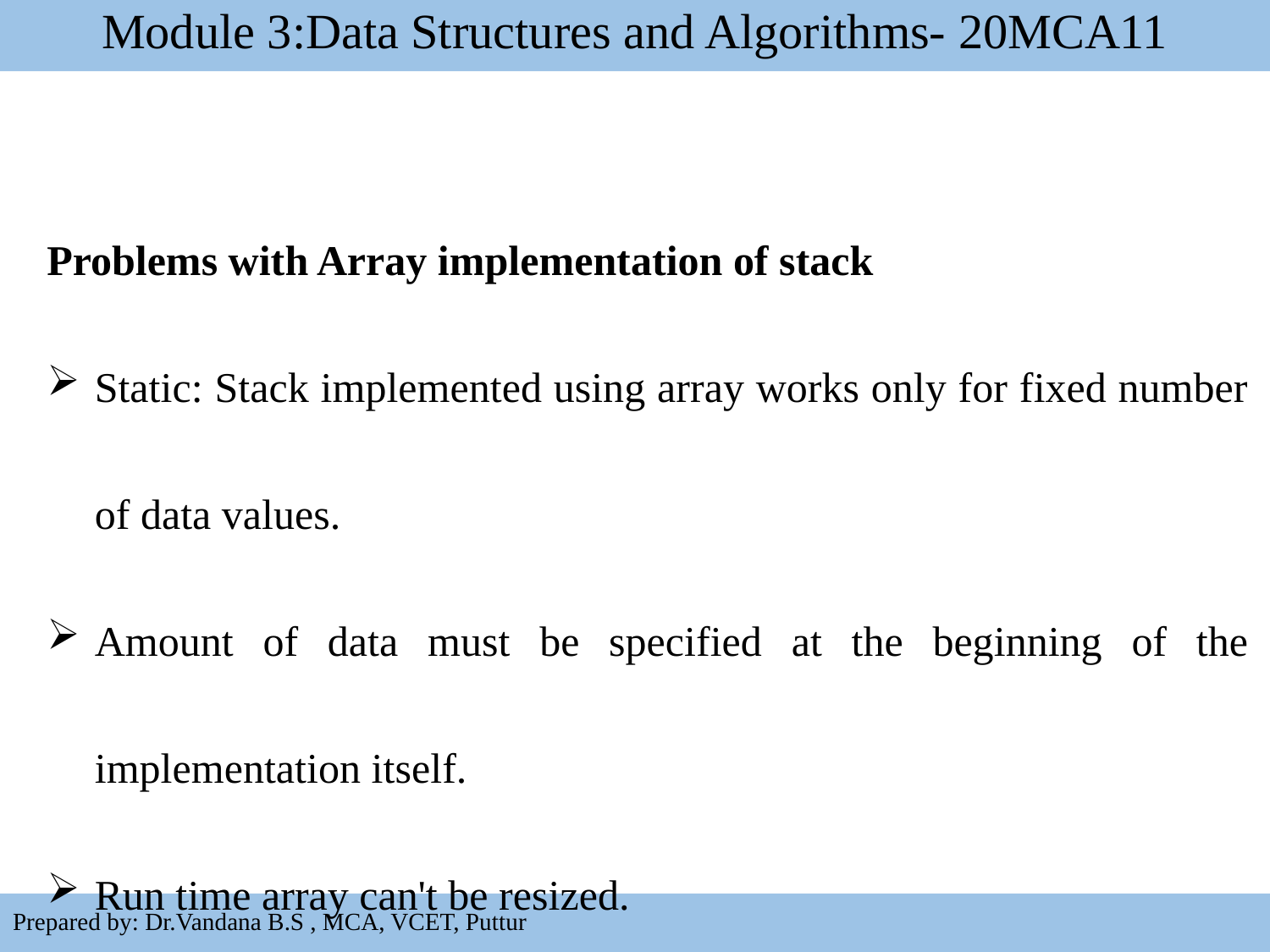

Module 3:Data Structures and Algorithms- 20MCA11
Problems with Array implementation of stack
Static: Stack implemented using array works only for fixed number of data values.
Amount of data must be specified at the beginning of the implementation itself.
Run time array can't be resized.
46
Prepared by: Dr.Vandana B.S , MCA, VCET, Puttur